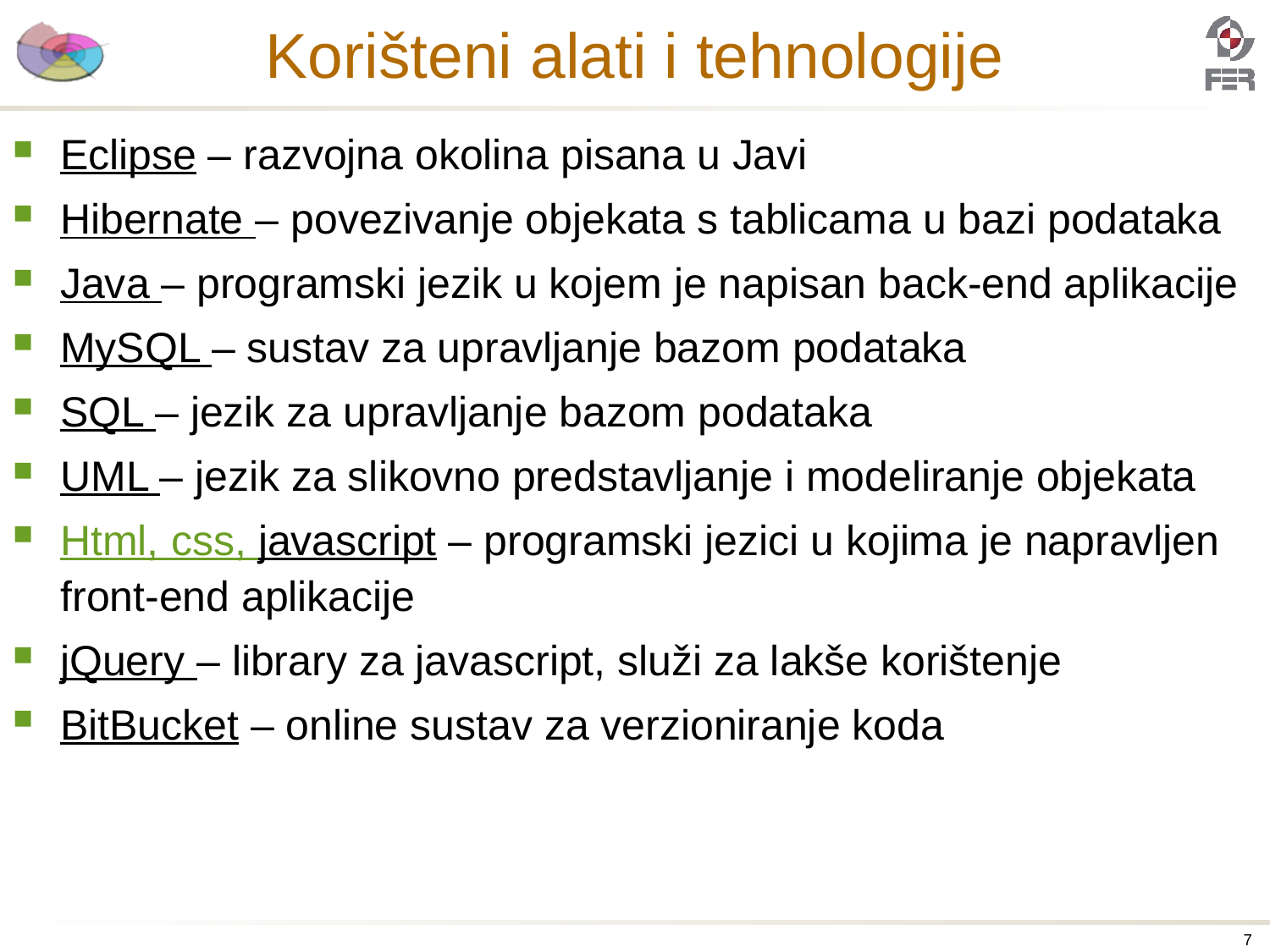

# Korišteni alati i tehnologije
Eclipse – razvojna okolina pisana u Javi
Hibernate – povezivanje objekata s tablicama u bazi podataka
Java – programski jezik u kojem je napisan back-end aplikacije
MySQL – sustav za upravljanje bazom podataka
SQL – jezik za upravljanje bazom podataka
UML – jezik za slikovno predstavljanje i modeliranje objekata
Html, css, javascript – programski jezici u kojima je napravljen front-end aplikacije
jQuery – library za javascript, služi za lakše korištenje
BitBucket – online sustav za verzioniranje koda
7